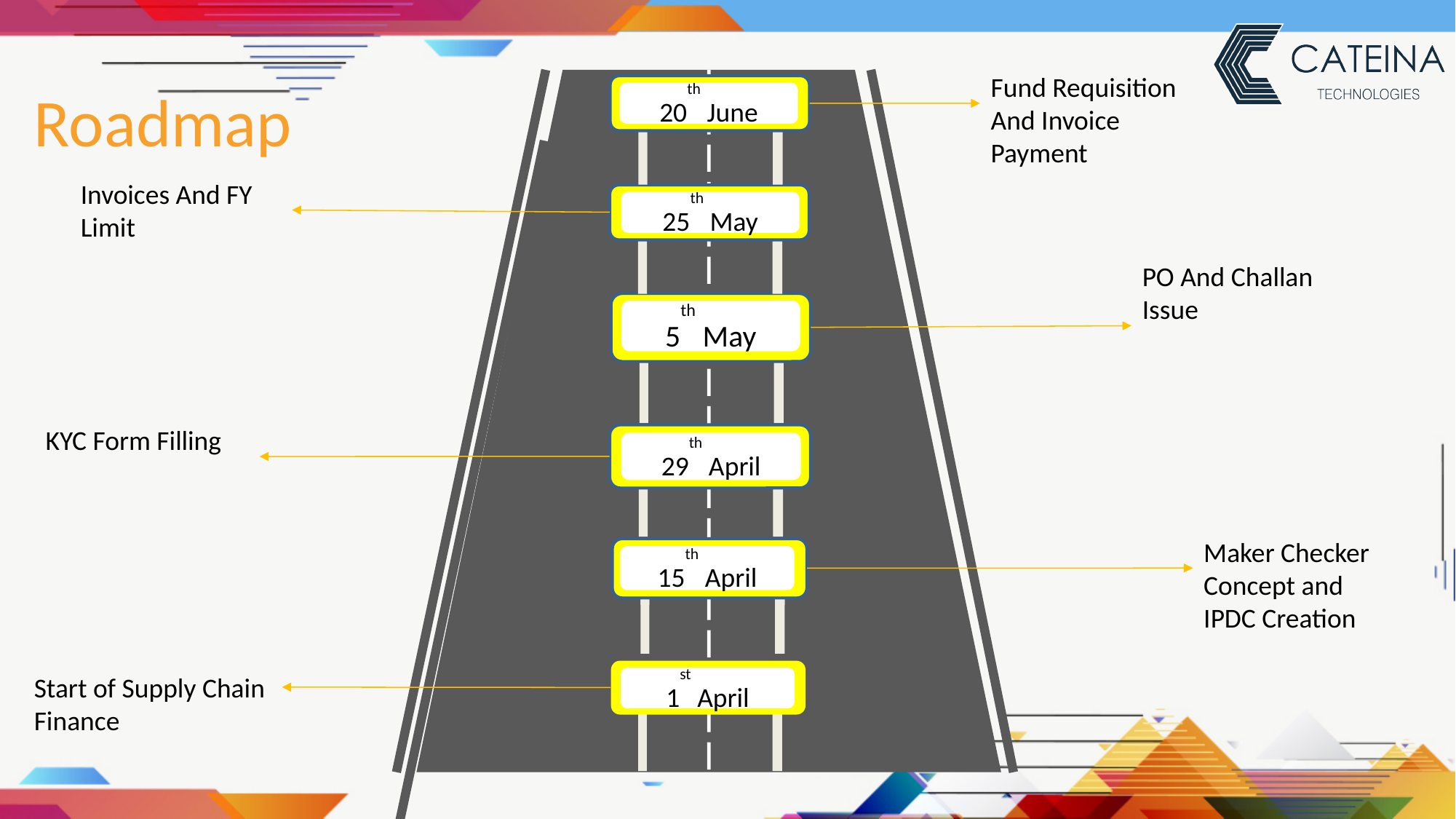

Roadmap
Fund Requisition And Invoice Payment

20th June

Invoices And FY Limit

25th May

PO And Challan Issue

5th May

KYC Form Filling

29th April

Maker Checker Concept and IPDC Creation

15th April

Start of Supply Chain Finance
1st April